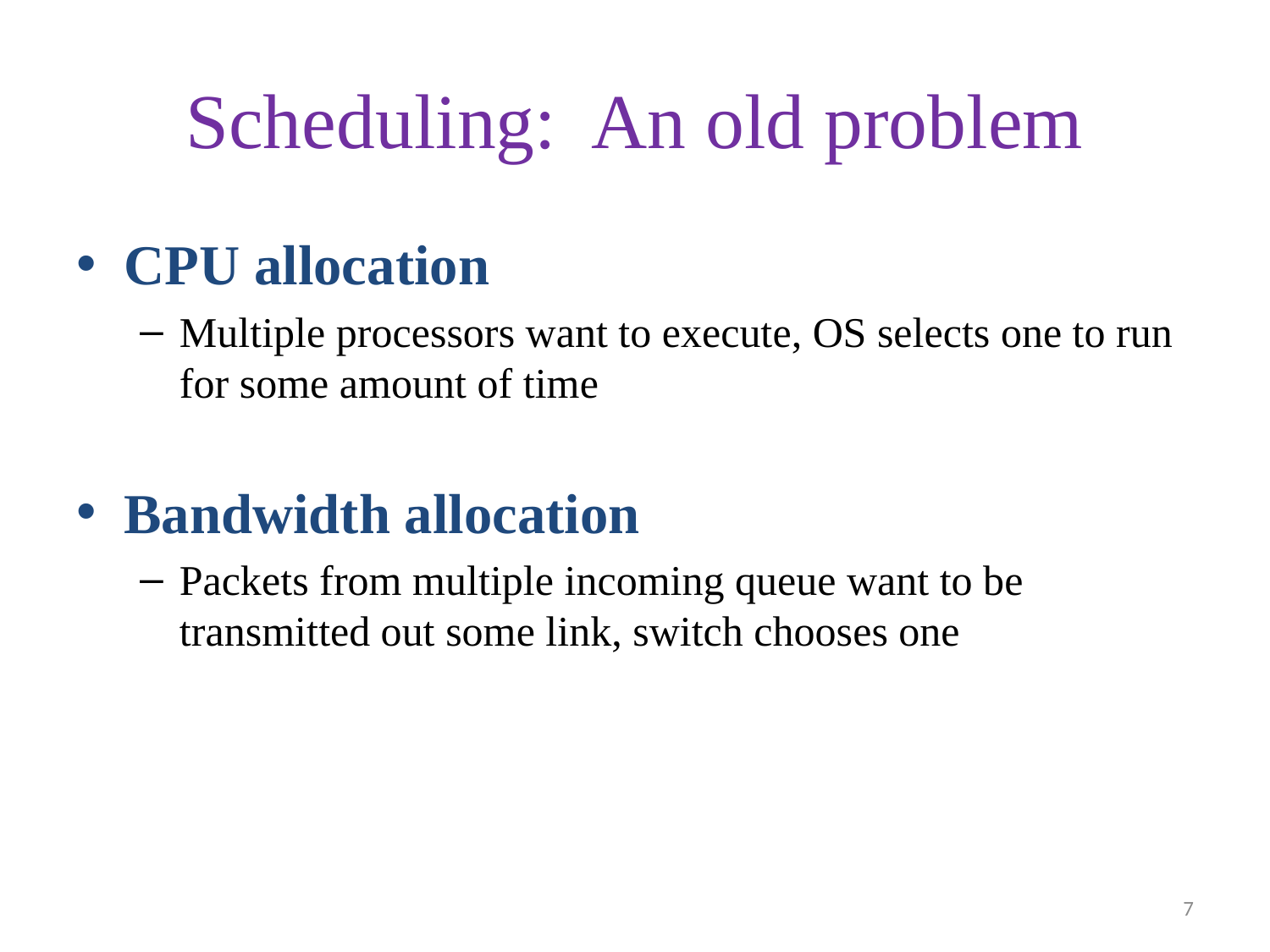

# Scheduling:  An old problem
CPU allocation
Multiple processors want to execute, OS selects one to run for some amount of time

Bandwidth allocation
Packets from multiple incoming queue want to be transmitted out some link, switch chooses one

7